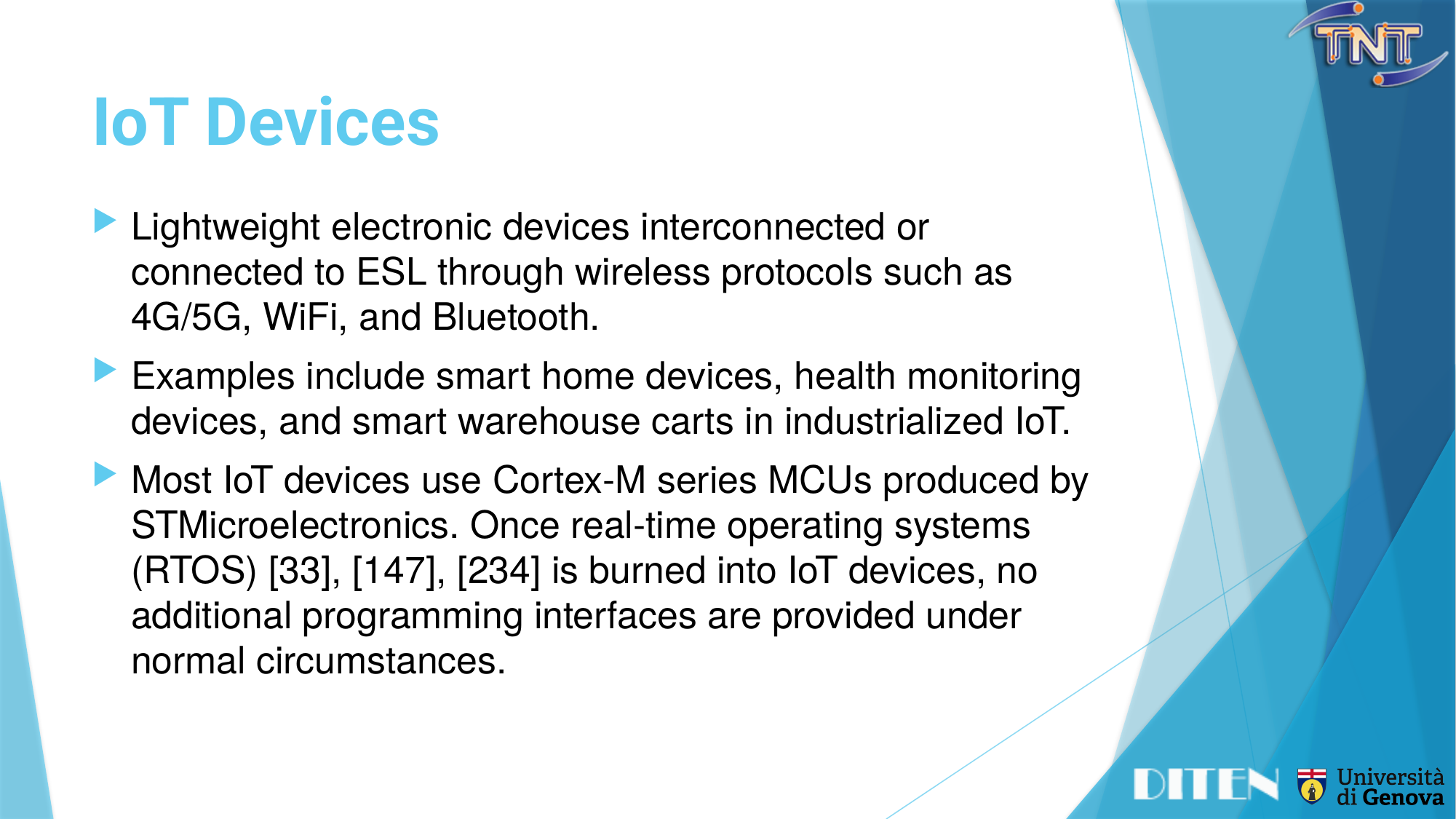

# IoT Devices
Lightweight electronic devices interconnected or connected to ESL through wireless protocols such as 4G/5G, WiFi, and Bluetooth.
Examples include smart home devices, health monitoring devices, and smart warehouse carts in industrialized IoT.
Most IoT devices use Cortex-M series MCUs produced by STMicroelectronics. Once real-time operating systems (RTOS) [33], [147], [234] is burned into IoT devices, no additional programming interfaces are provided under normal circumstances.